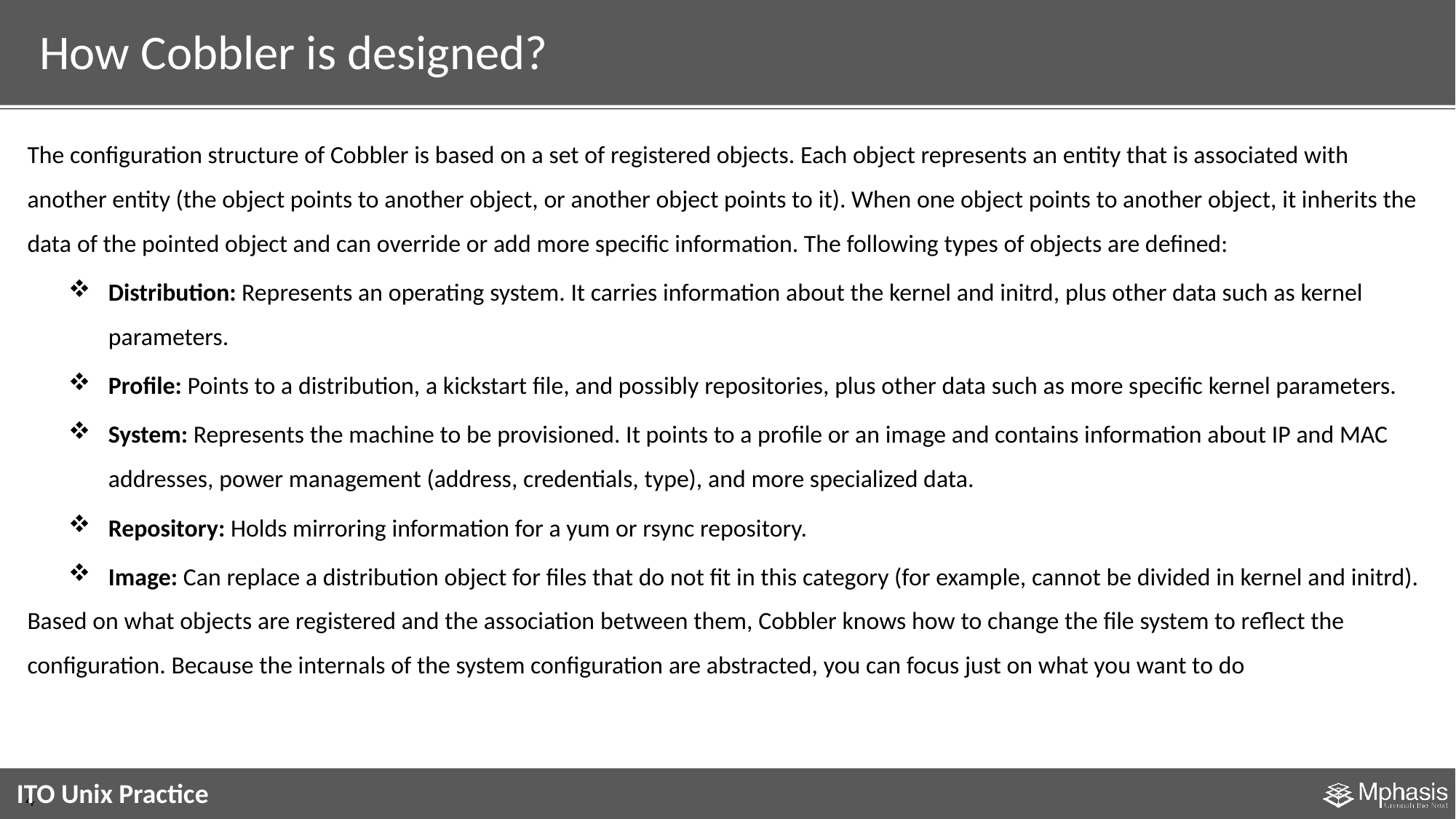

# How Cobbler is designed?
The configuration structure of Cobbler is based on a set of registered objects. Each object represents an entity that is associated with another entity (the object points to another object, or another object points to it). When one object points to another object, it inherits the data of the pointed object and can override or add more specific information. The following types of objects are defined:
Distribution: Represents an operating system. It carries information about the kernel and initrd, plus other data such as kernel parameters.
Profile: Points to a distribution, a kickstart file, and possibly repositories, plus other data such as more specific kernel parameters.
System: Represents the machine to be provisioned. It points to a profile or an image and contains information about IP and MAC addresses, power management (address, credentials, type), and more specialized data.
Repository: Holds mirroring information for a yum or rsync repository.
Image: Can replace a distribution object for files that do not fit in this category (for example, cannot be divided in kernel and initrd).
Based on what objects are registered and the association between them, Cobbler knows how to change the file system to reflect the configuration. Because the internals of the system configuration are abstracted, you can focus just on what you want to do